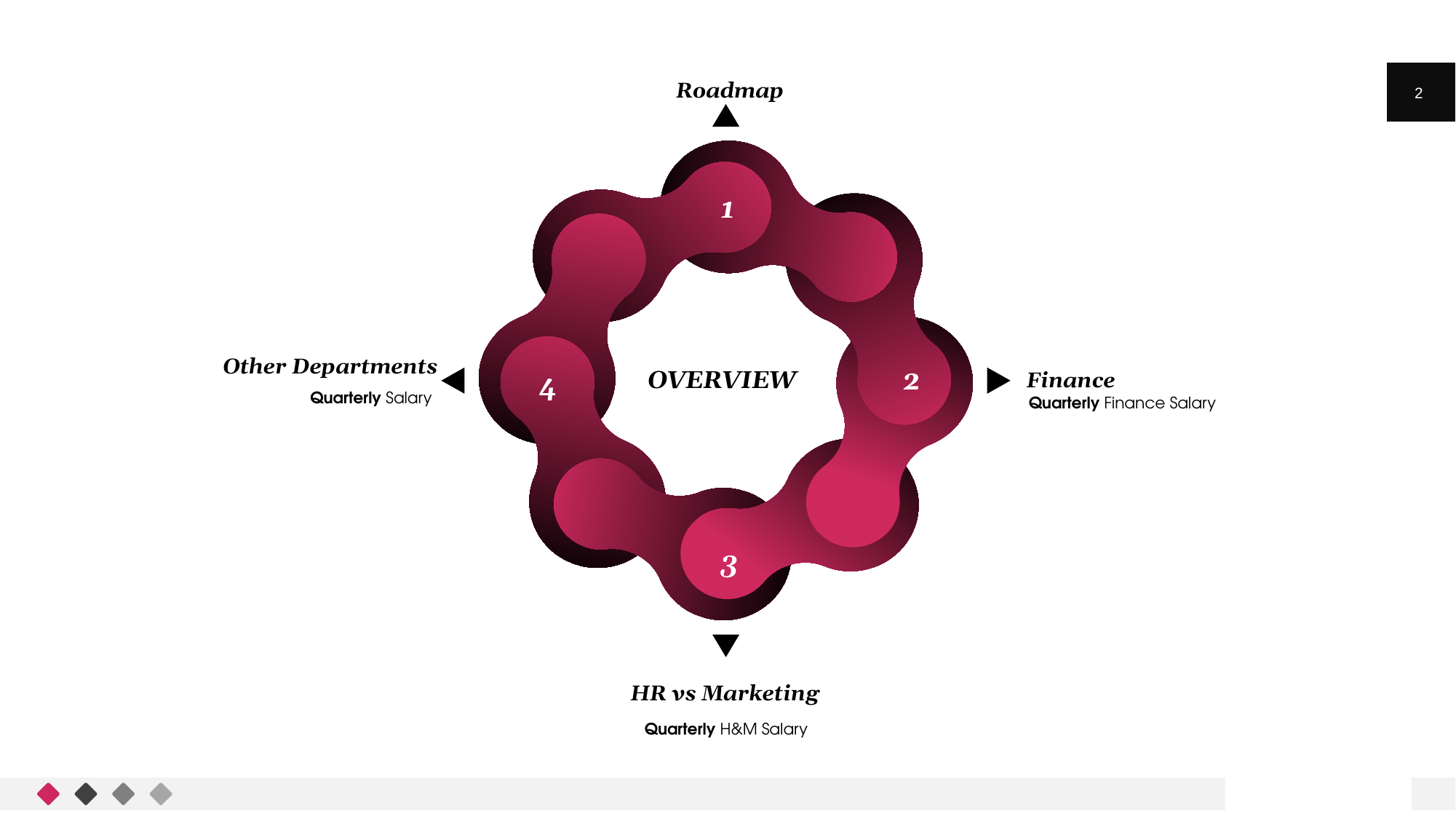

2
Roadmap
Other Departments
Finance
HR vs Marketing

1
3
2
4
OVERVIEW

Quarterly Salary

Quarterly Finance Salary
Quarterly H&M Salary